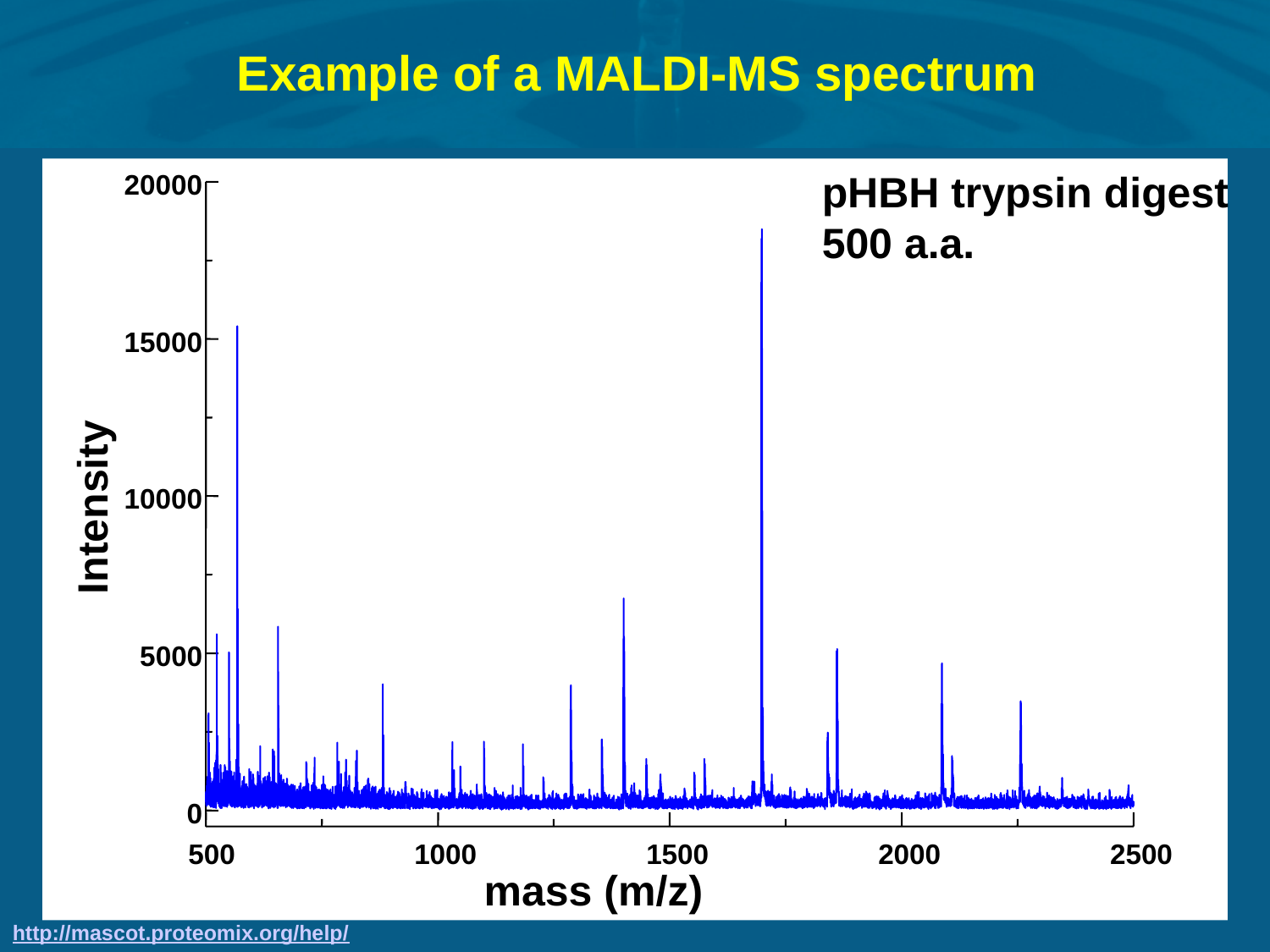

Example of a MALDI-MS spectrum

pHBH trypsin digest
500 a.a.
20000

15000

10000
Intensity

5000

0

500
1000
1500
2000
2500
mass (m/z)
http://mascot.proteomix.org/help/